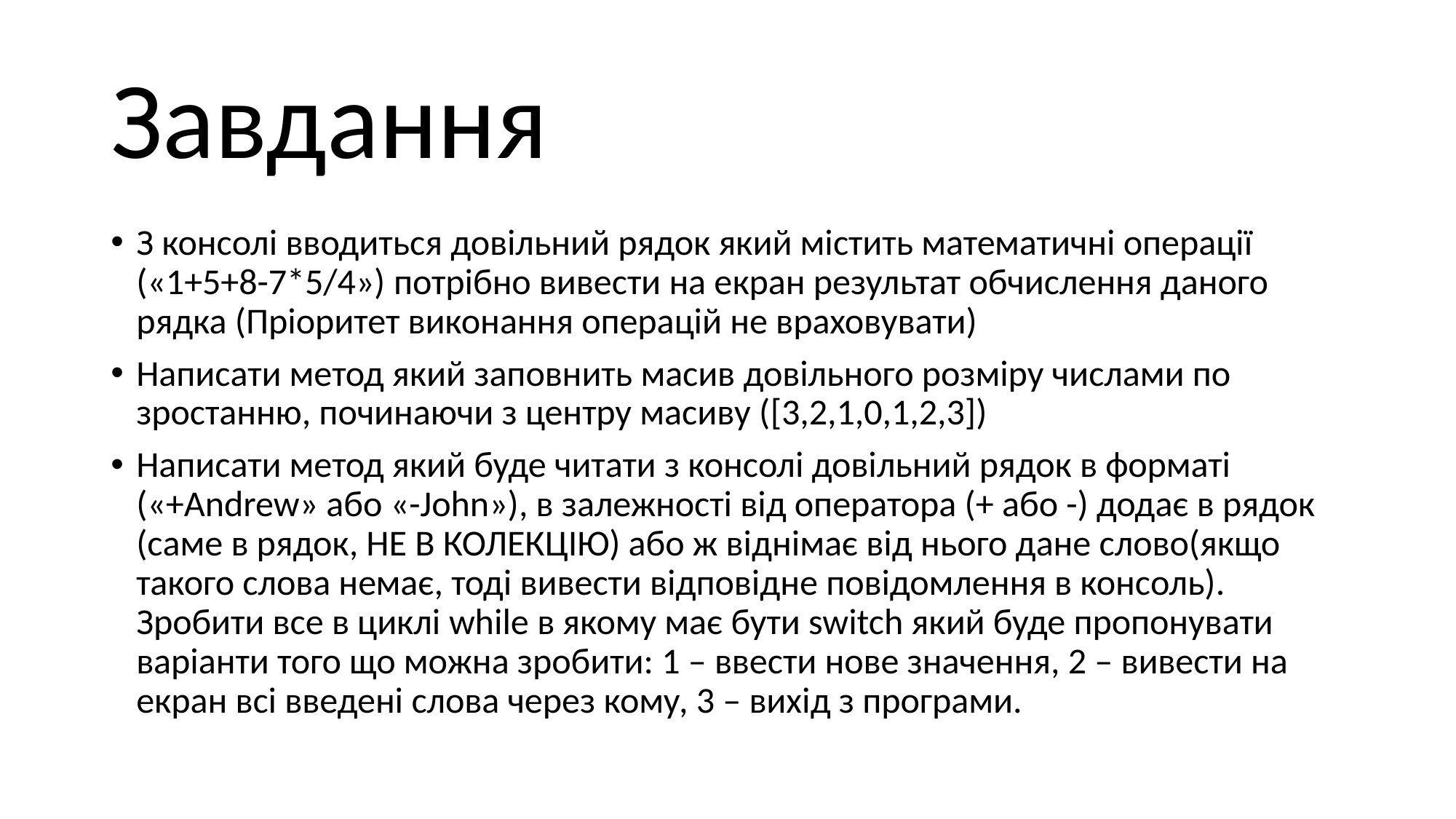

# Завдання
З консолі вводиться довільний рядок який містить математичні операції («1+5+8-7*5/4») потрібно вивести на екран результат обчислення даного рядка (Пріоритет виконання операцій не враховувати)
Написати метод який заповнить масив довільного розміру числами по зростанню, починаючи з центру масиву ([3,2,1,0,1,2,3])
Написати метод який буде читати з консолі довільний рядок в форматі («+Andrew» або «-John»), в залежності від оператора (+ або -) додає в рядок (саме в рядок, НЕ В КОЛЕКЦІЮ) або ж віднімає від нього дане слово(якщо такого слова немає, тоді вивести відповідне повідомлення в консоль). Зробити все в циклі while в якому має бути switch який буде пропонувати варіанти того що можна зробити: 1 – ввести нове значення, 2 – вивести на екран всі введені слова через кому, 3 – вихід з програми.